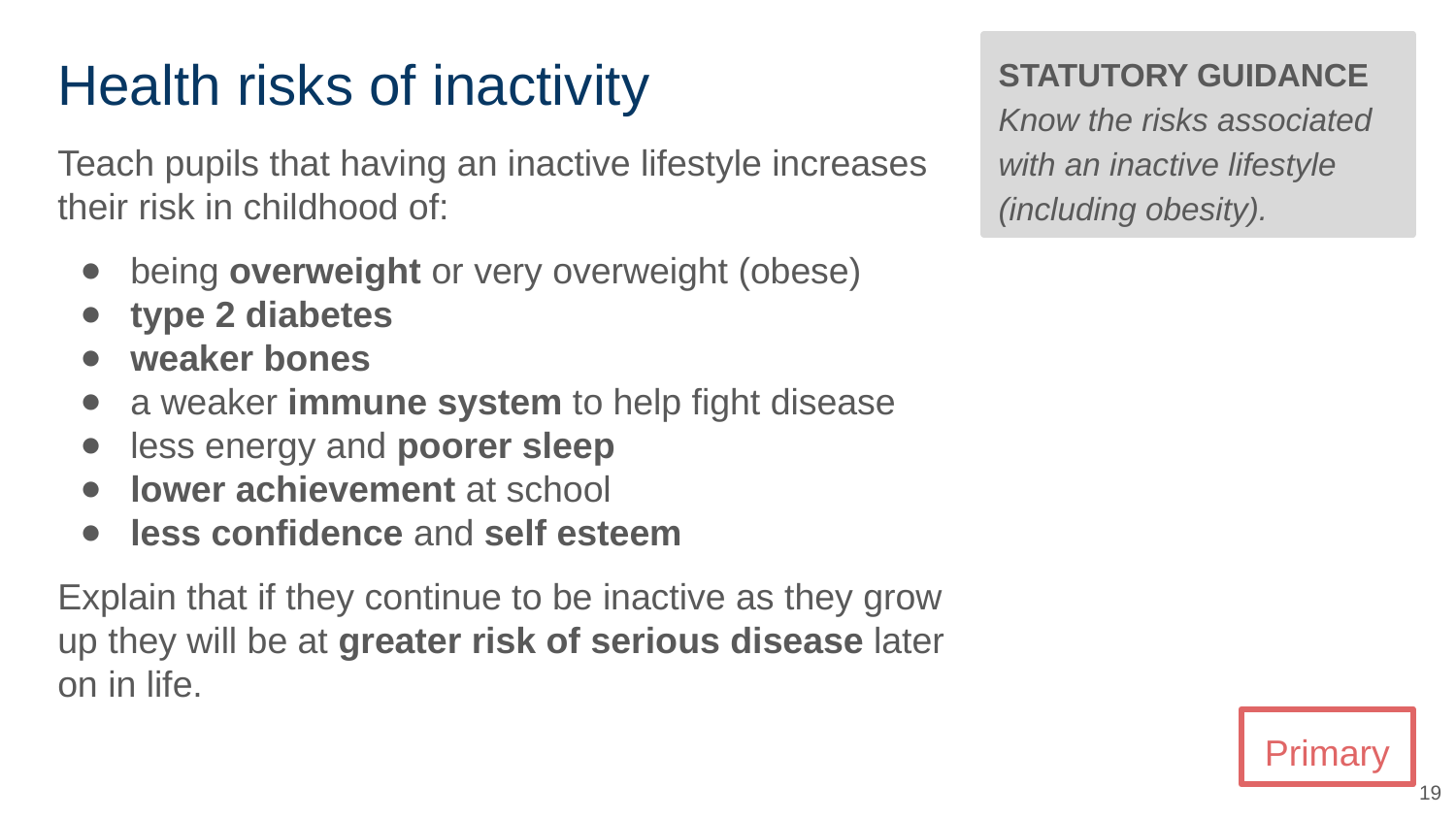

# Health risks of inactivity
STATUTORY GUIDANCE
Know the risks associated with an inactive lifestyle (including obesity).
Teach pupils that having an inactive lifestyle increases their risk in childhood of:
being overweight or very overweight (obese)
type 2 diabetes
weaker bones
a weaker immune system to help fight disease
less energy and poorer sleep
lower achievement at school
less confidence and self esteem
Explain that if they continue to be inactive as they grow up they will be at greater risk of serious disease later on in life.
Primary
19